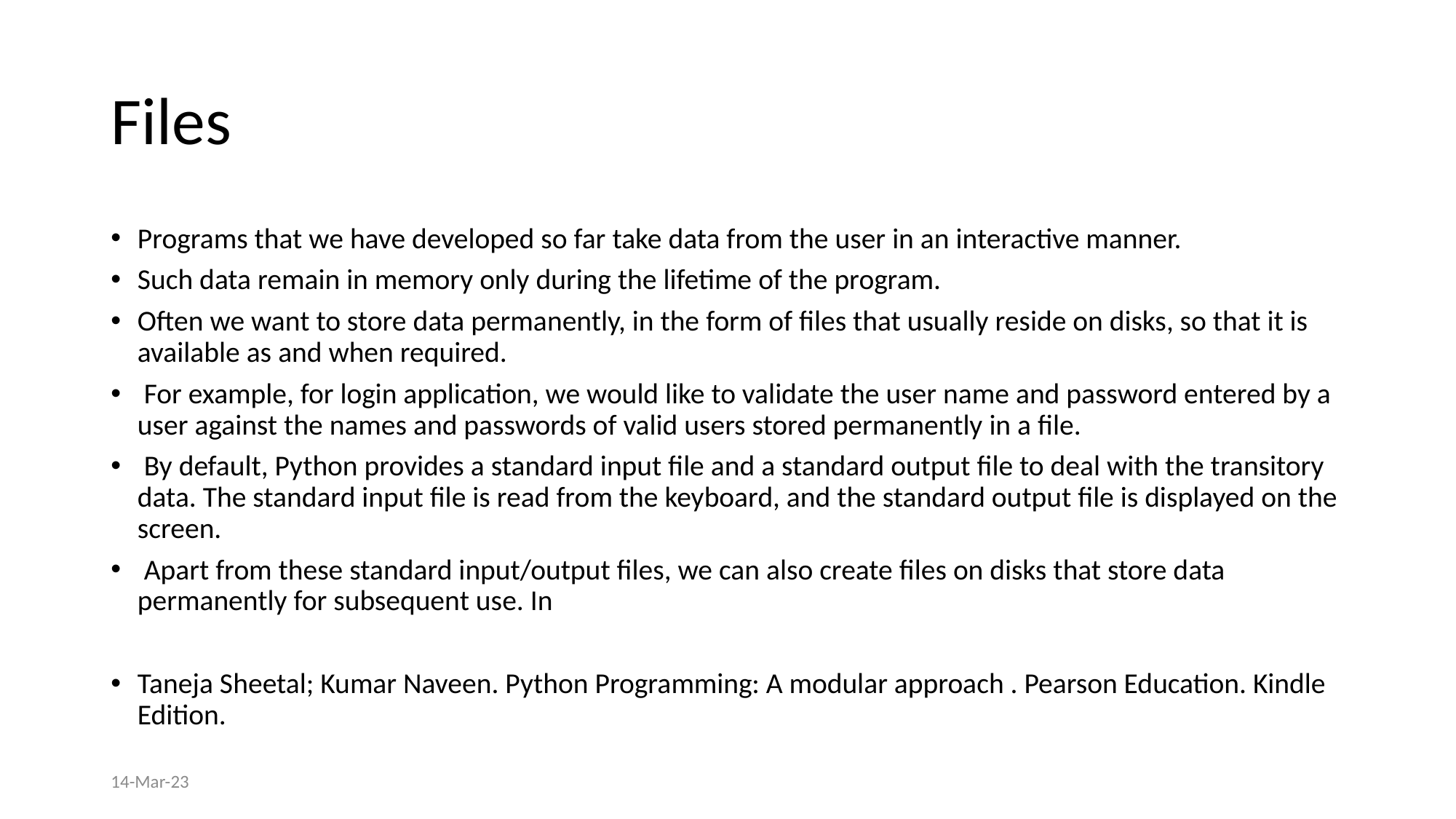

# Files
Programs that we have developed so far take data from the user in an interactive manner.
Such data remain in memory only during the lifetime of the program.
Often we want to store data permanently, in the form of files that usually reside on disks, so that it is available as and when required.
 For example, for login application, we would like to validate the user name and password entered by a user against the names and passwords of valid users stored permanently in a file.
 By default, Python provides a standard input file and a standard output file to deal with the transitory data. The standard input file is read from the keyboard, and the standard output file is displayed on the screen.
 Apart from these standard input/output files, we can also create files on disks that store data permanently for subsequent use. In

Taneja Sheetal; Kumar Naveen. Python Programming: A modular approach . Pearson Education. Kindle Edition.
14-Mar-23